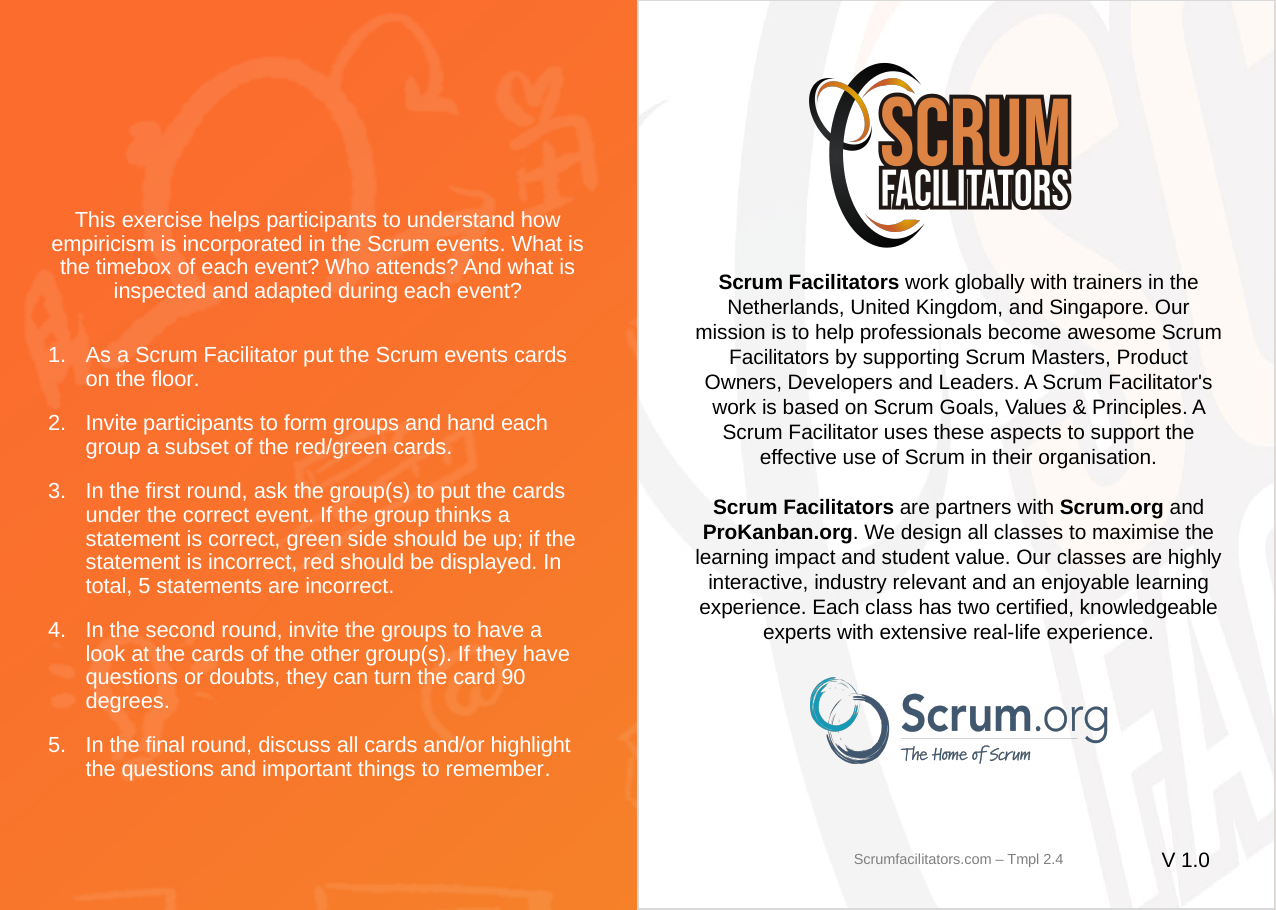

#
This exercise helps participants to understand how empiricism is incorporated in the Scrum events. What is the timebox of each event? Who attends? And what is inspected and adapted during each event?
As a Scrum Facilitator put the Scrum events cards on the floor.
Invite participants to form groups and hand each group a subset of the red/green cards.
In the first round, ask the group(s) to put the cards under the correct event. If the group thinks a statement is correct, green side should be up; if the statement is incorrect, red should be displayed. In total, 5 statements are incorrect.
In the second round, invite the groups to have a look at the cards of the other group(s). If they have questions or doubts, they can turn the card 90 degrees.
In the final round, discuss all cards and/or highlight the questions and important things to remember.

V 1.0